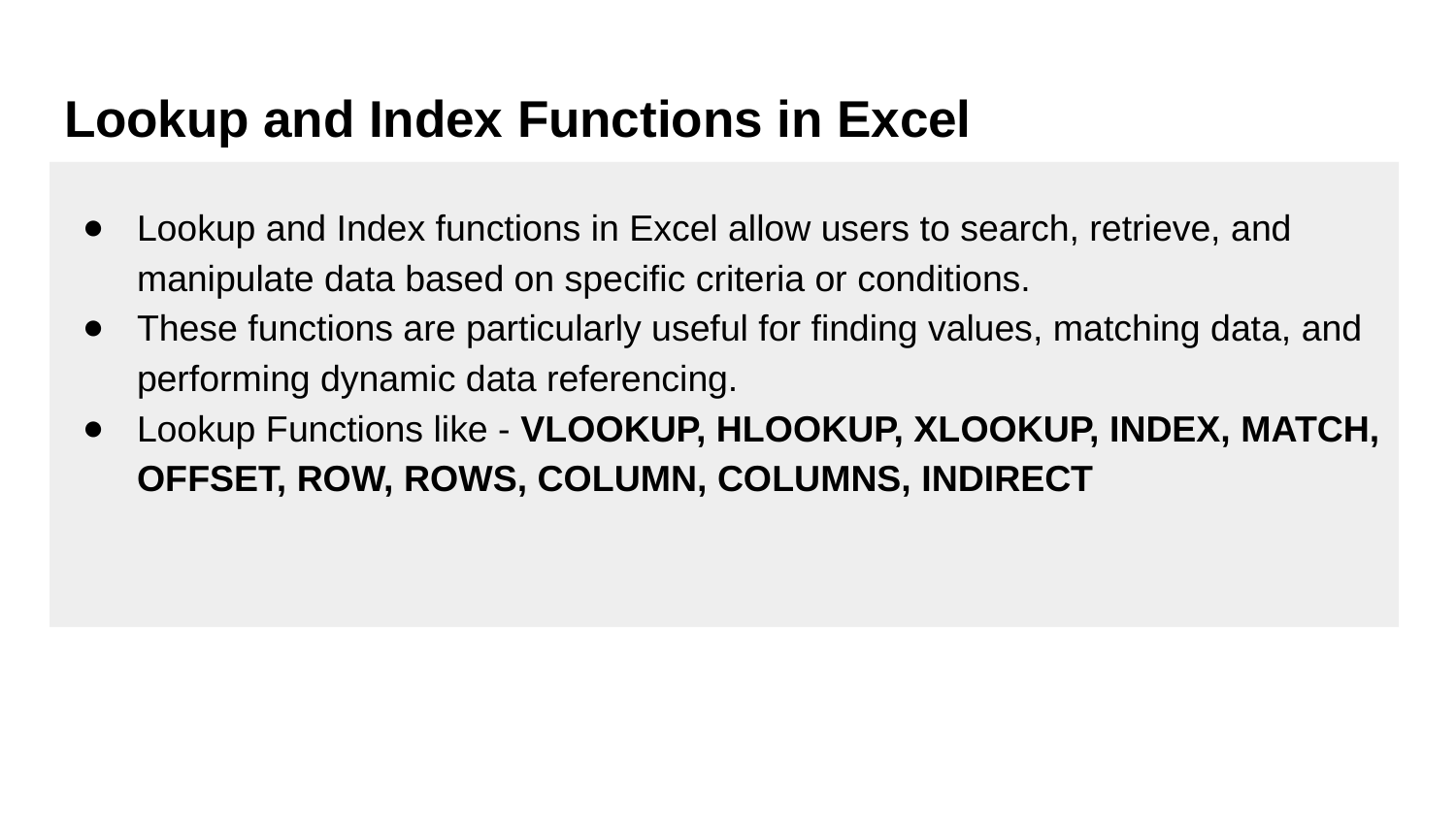

# Lookup and Index Functions in Excel

Lookup and Index functions in Excel allow users to search, retrieve, and manipulate data based on specific criteria or conditions.
These functions are particularly useful for finding values, matching data, and performing dynamic data referencing.
Lookup Functions like - VLOOKUP, HLOOKUP, XLOOKUP, INDEX, MATCH, OFFSET, ROW, ROWS, COLUMN, COLUMNS, INDIRECT